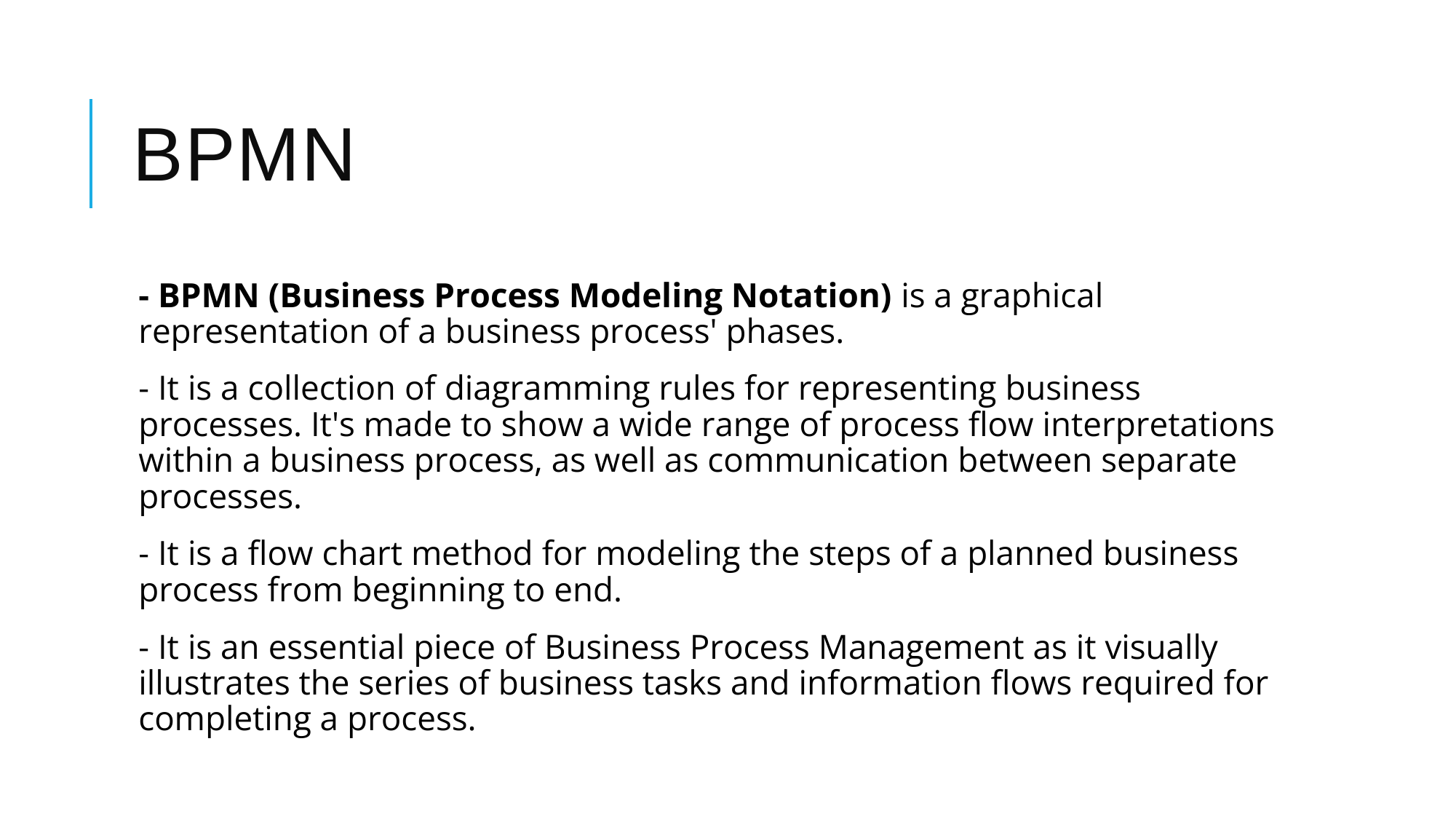

# BPMN
- BPMN (Business Process Modeling Notation) is a graphical representation of a business process' phases.
- It is a collection of diagramming rules for representing business processes. It's made to show a wide range of process flow interpretations within a business process, as well as communication between separate processes.
- It is a flow chart method for modeling the steps of a planned business process from beginning to end.
- It is an essential piece of Business Process Management as it visually illustrates the series of business tasks and information flows required for completing a process.